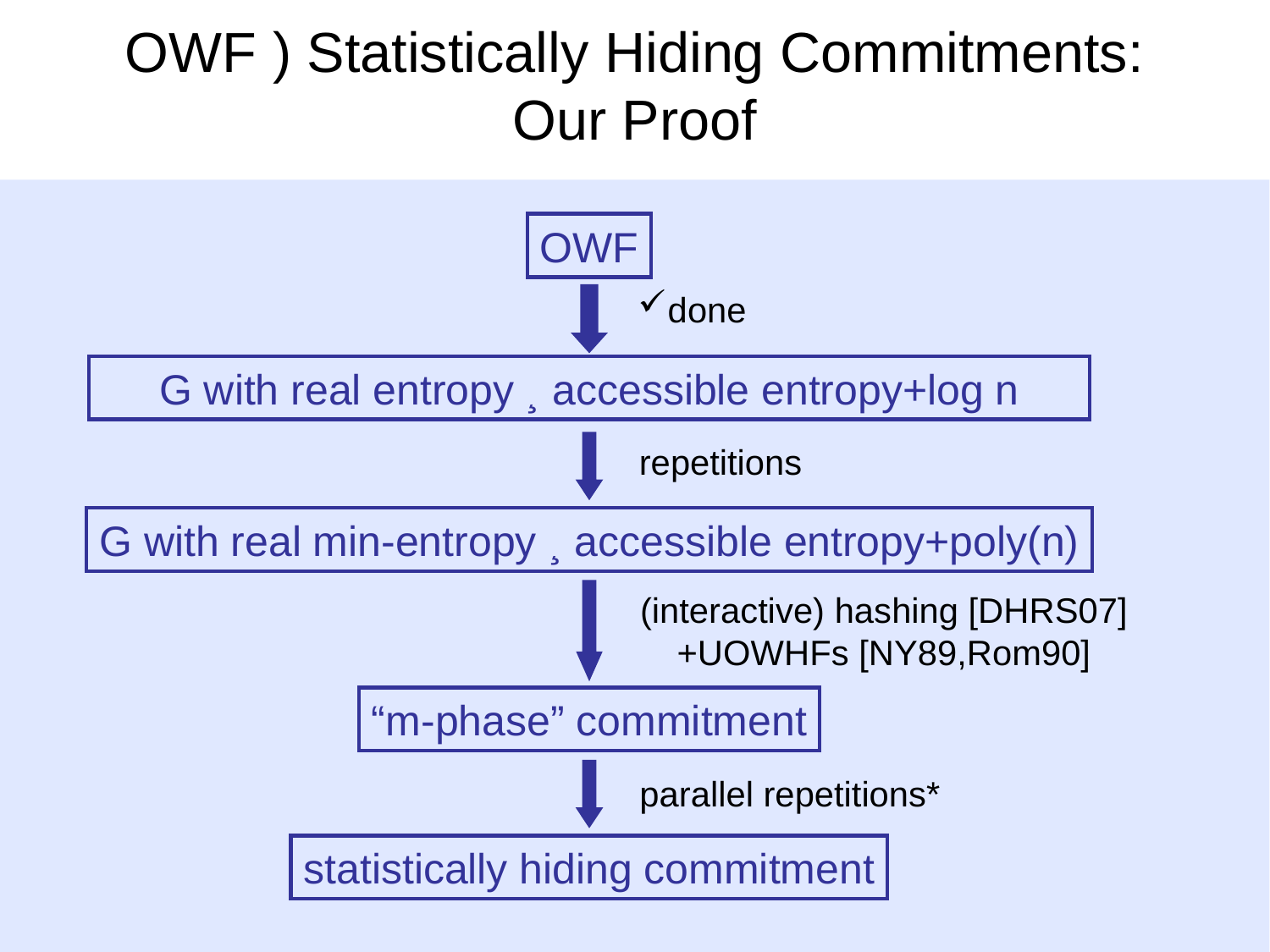

# OWF ) Statistically Hiding Commitments: Our Proof
OWF
done

G with real entropy ¸ accessible entropy+log n

repetitions
G with real min-entropy ¸ accessible entropy+poly(n)

(interactive) hashing [DHRS07]
+UOWHFs [NY89,Rom90]
“m-phase” commitment

parallel repetitions*
statistically hiding commitment